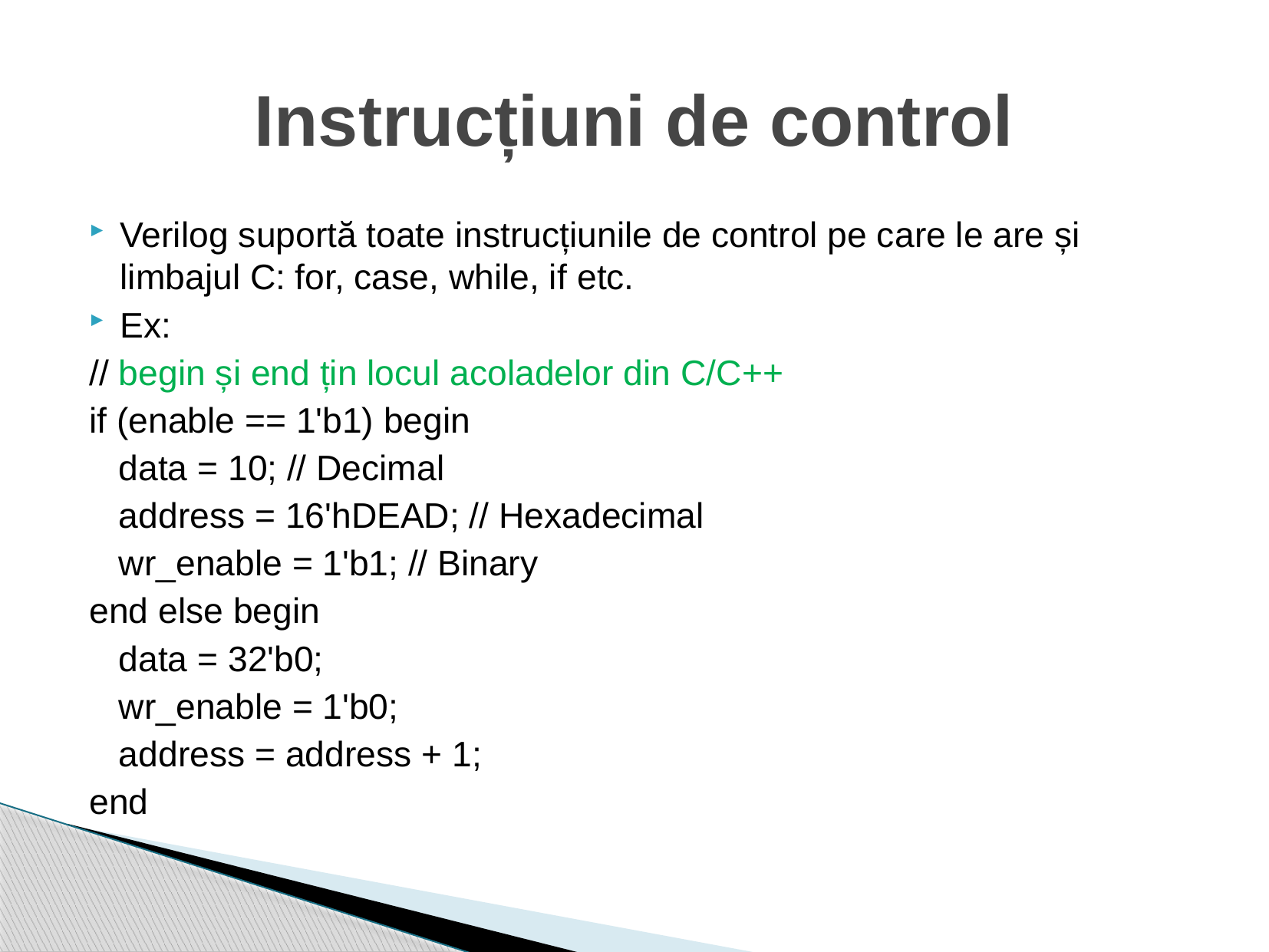

# Instrucțiuni de control
Verilog suportă toate instrucțiunile de control pe care le are și limbajul C: for, case, while, if etc.
Ex:
// begin și end țin locul acoladelor din C/C++
if (enable == 1'b1) begin
   data = 10; // Decimal
   address = 16'hDEAD; // Hexadecimal
   wr_enable = 1'b1; // Binary
end else begin
   data = 32'b0;
   wr_enable = 1'b0;
   address = address + 1;
end